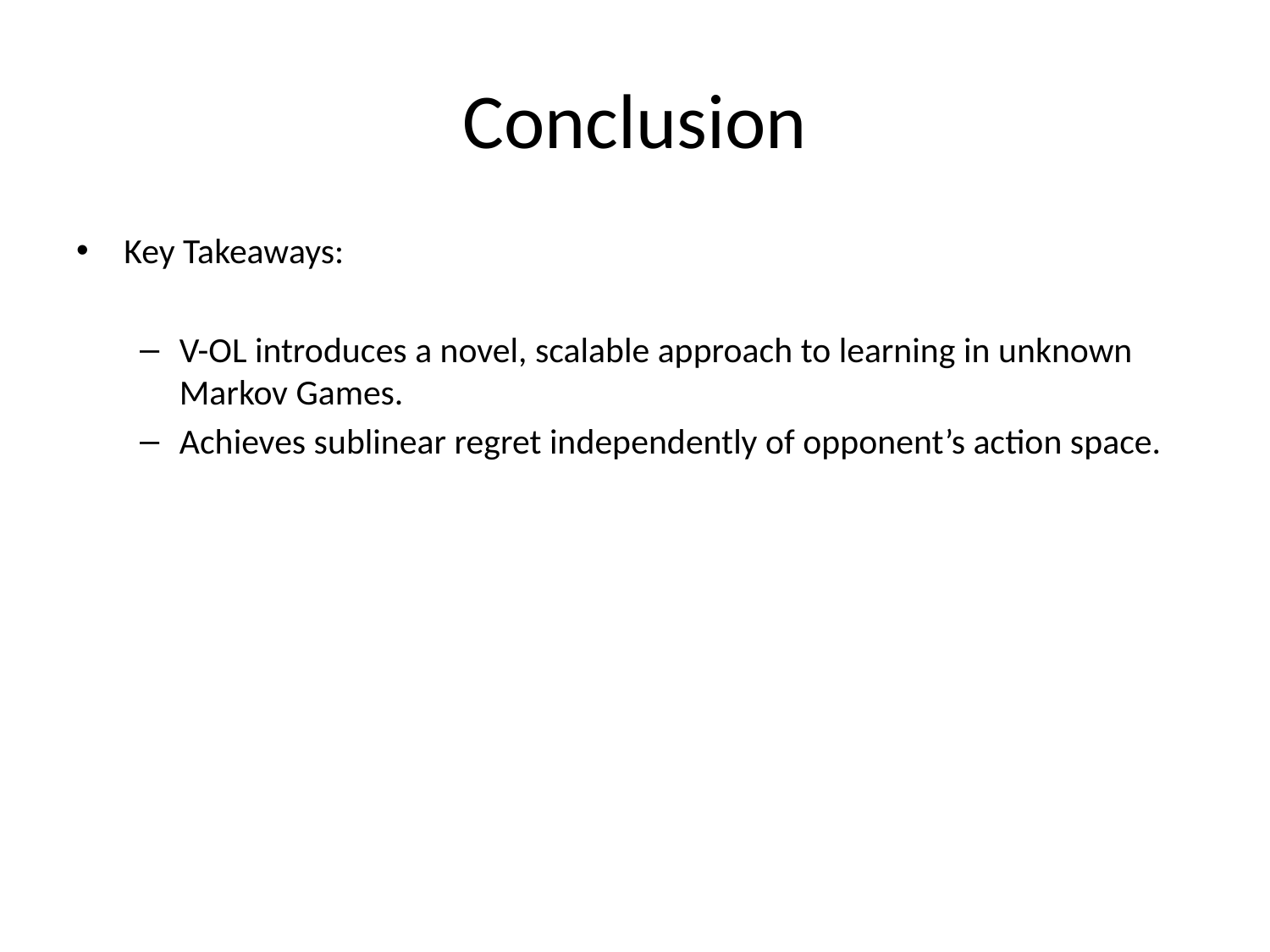

# Conclusion
Key Takeaways:

V-OL introduces a novel, scalable approach to learning in unknown Markov Games.
Achieves sublinear regret independently of opponent’s action space.